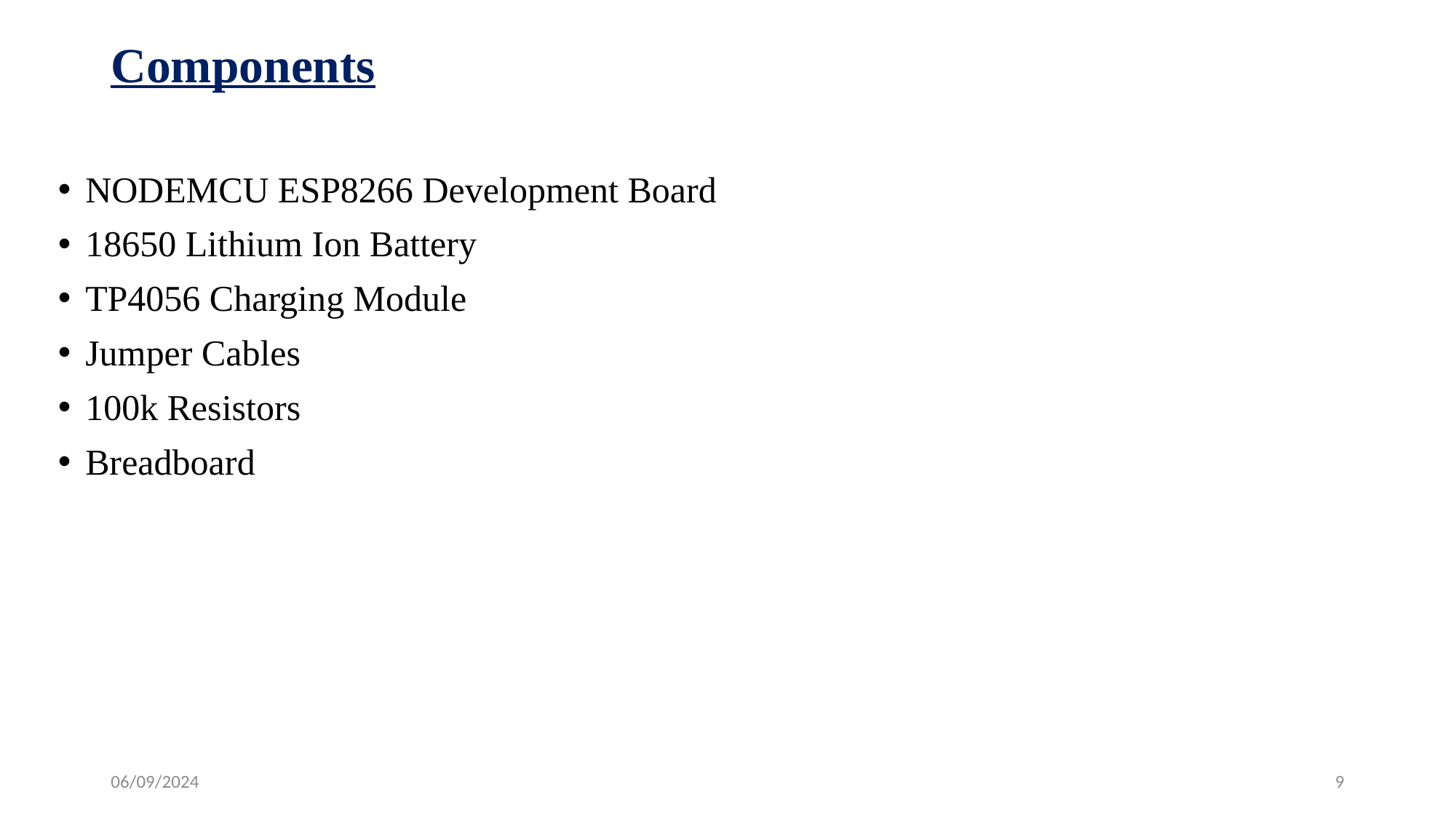

# Components

NODEMCU ESP8266 Development Board
18650 Lithium Ion Battery
TP4056 Charging Module
Jumper Cables
100k Resistors
Breadboard

06/09/2024
9